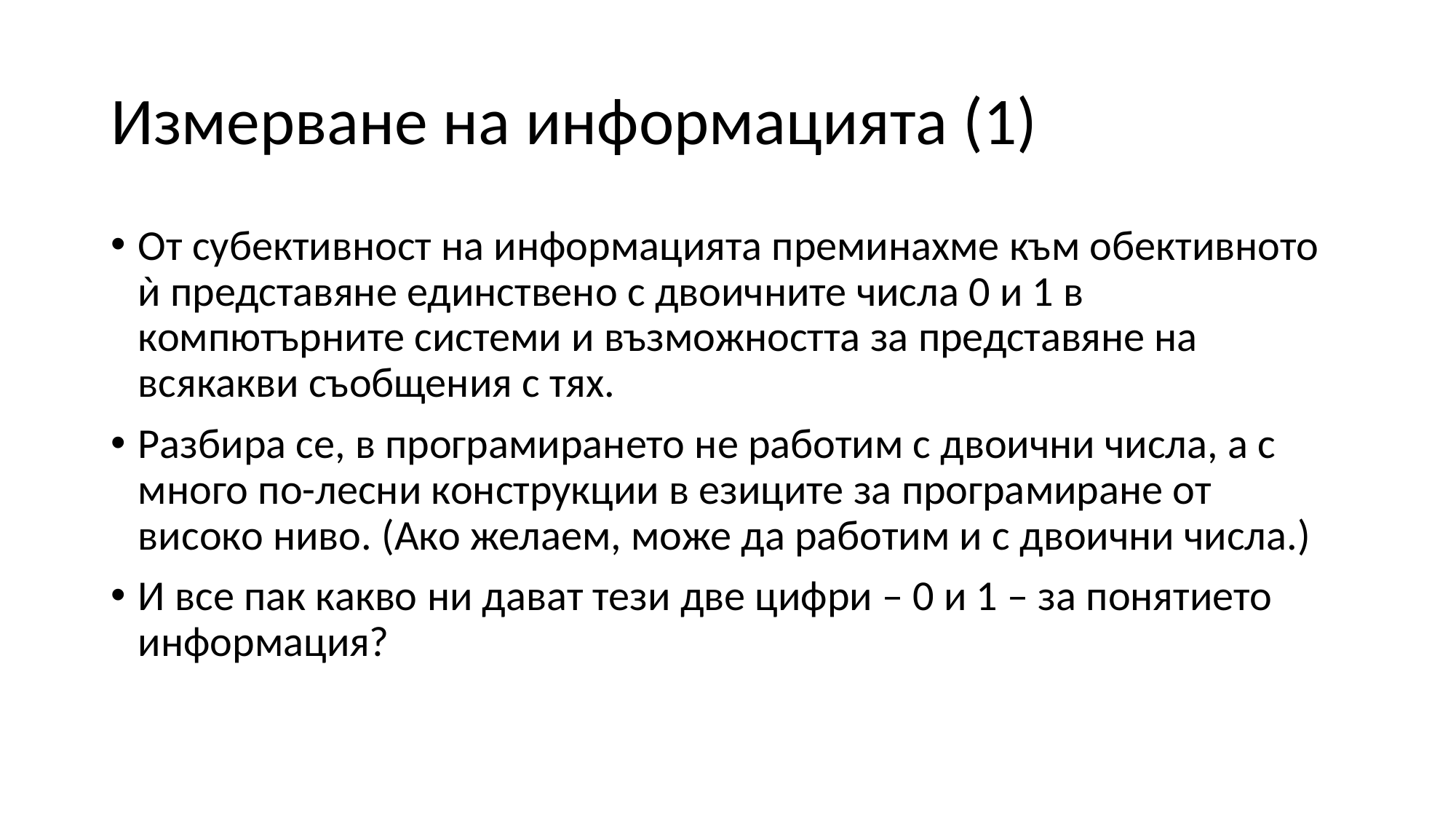

# Измерване на информацията (1)
От субективност на информацията преминахме към обективното ѝ представяне единствено с двоичните числа 0 и 1 в компютърните системи и възможността за представяне на всякакви съобщения с тях.
Разбира се, в програмирането не работим с двоични числа, а с много по-лесни конструкции в езиците за програмиране от високо ниво. (Ако желаем, може да работим и с двоични числа.)
И все пак какво ни дават тези две цифри – 0 и 1 – за понятието информация?